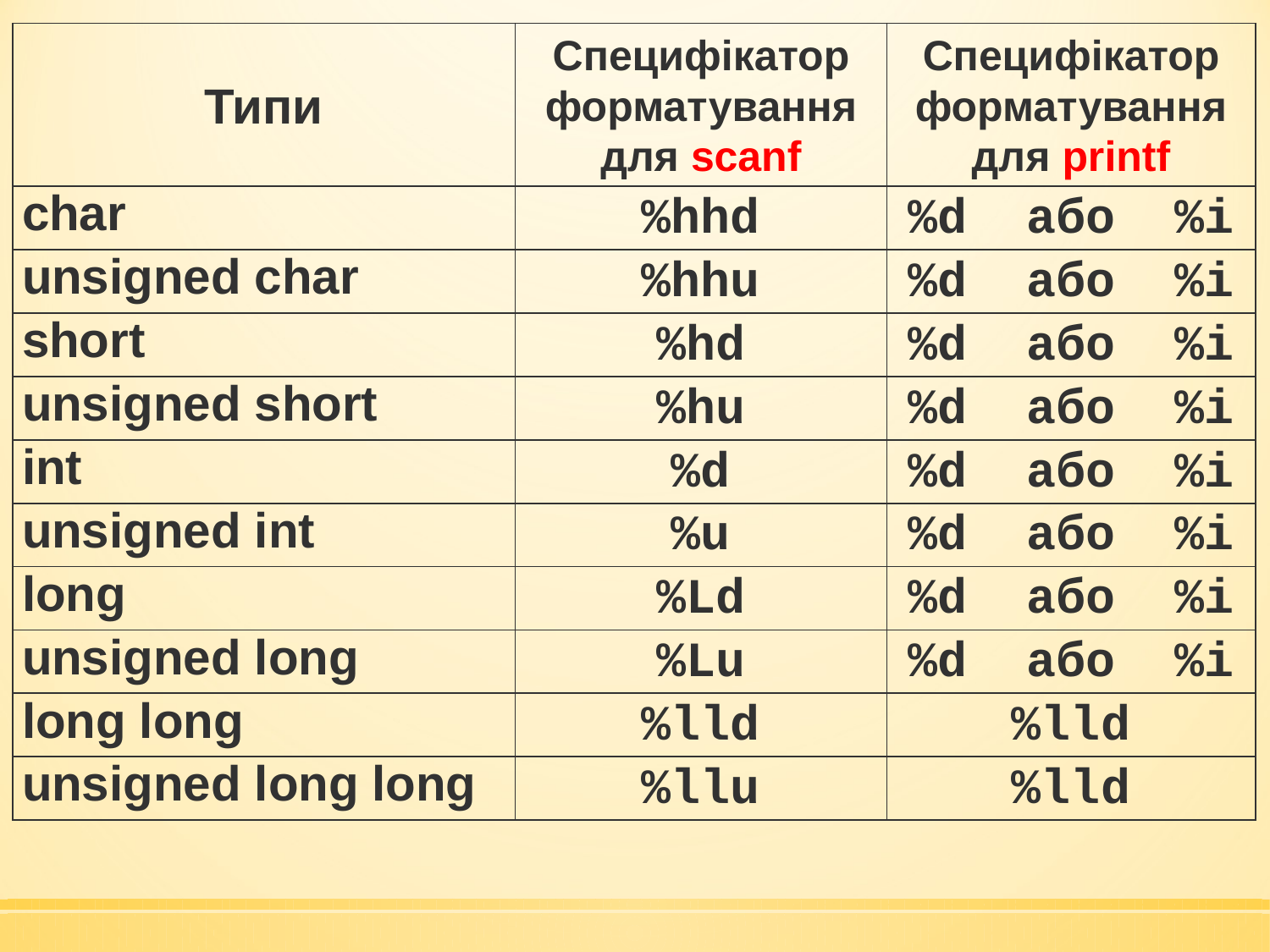

| Типи | Специфікатор форматування для scanf | Специфікатор форматування для printf |
| --- | --- | --- |
| char | %hhd | %d або %i |
| unsigned char | %hhu | %d або %i |
| short | %hd | %d або %i |
| unsigned short | %hu | %d або %i |
| int | %d | %d або %i |
| unsigned int | %u | %d або %i |
| long | %Ld | %d або %i |
| unsigned long | %Lu | %d або %i |
| long long | %lld | %lld |
| unsigned long long | %llu | %lld |
Вихідні дані